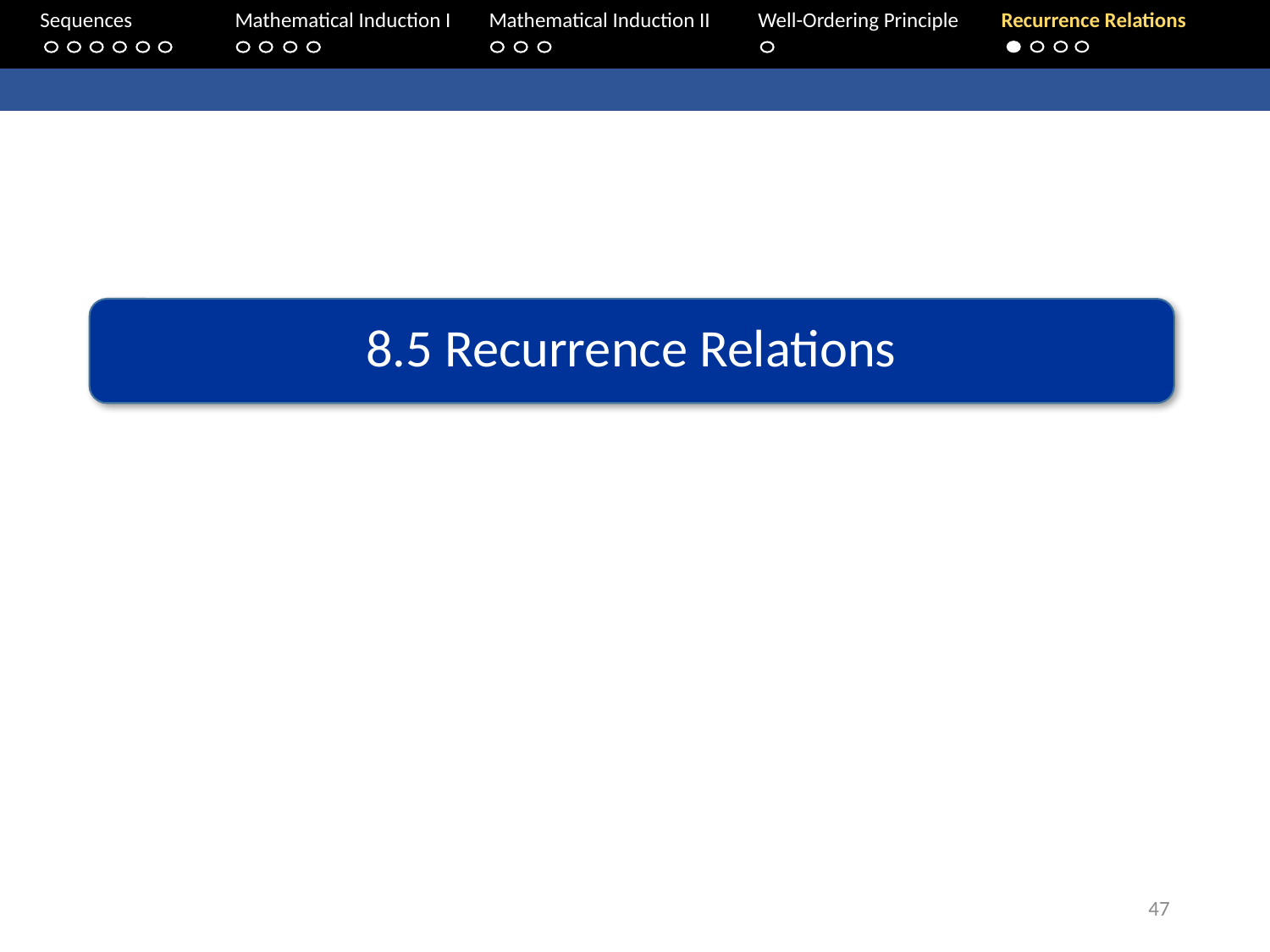

Sequences	Mathematical Induction I 	Mathematical Induction II	Well-Ordering Principle	 Recurrence Relations

8.5 Recurrence Relations
47